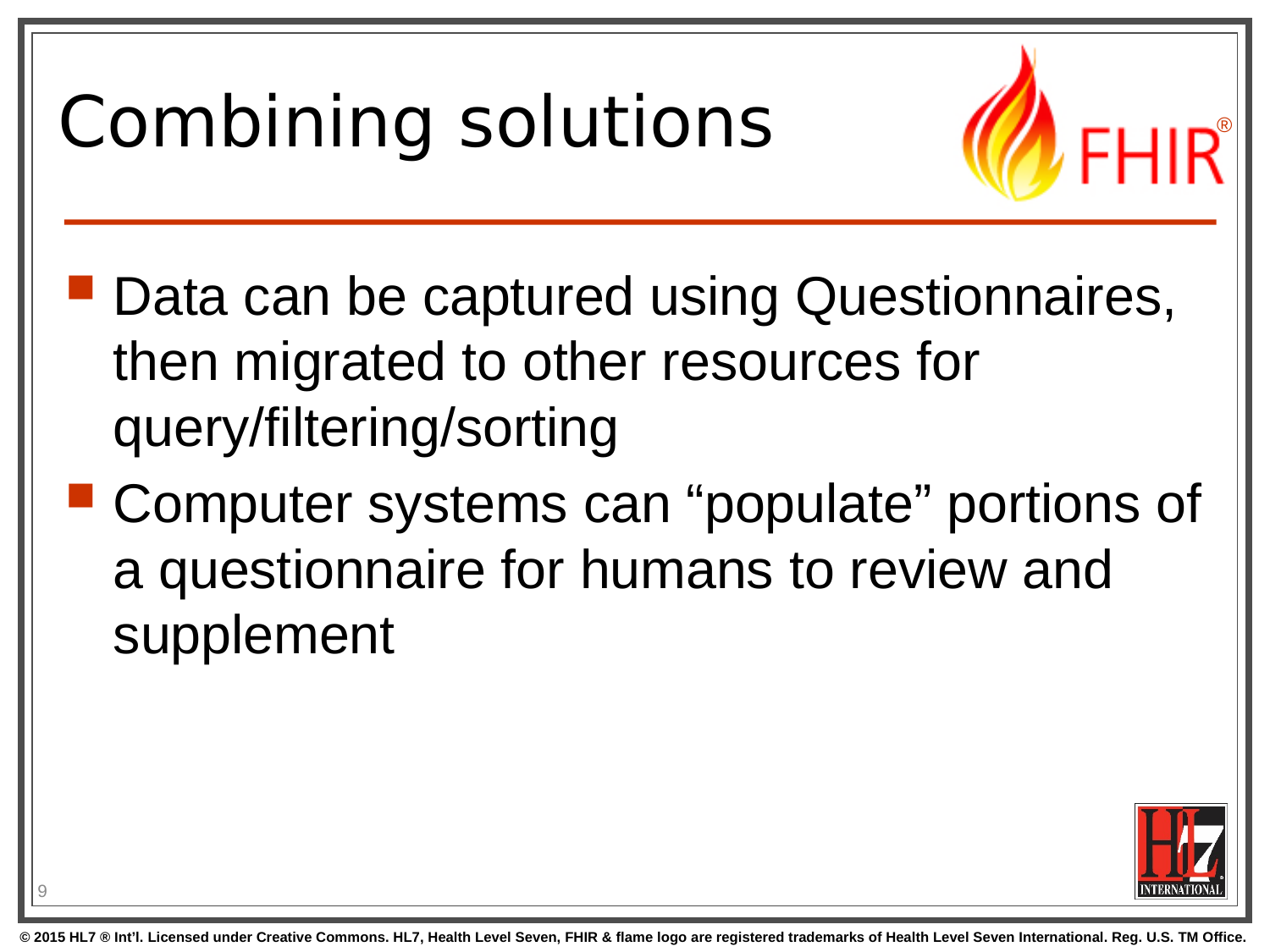

# Combining solutions
Data can be captured using Questionnaires, then migrated to other resources for query/filtering/sorting
Computer systems can “populate” portions of a questionnaire for humans to review and supplement
9